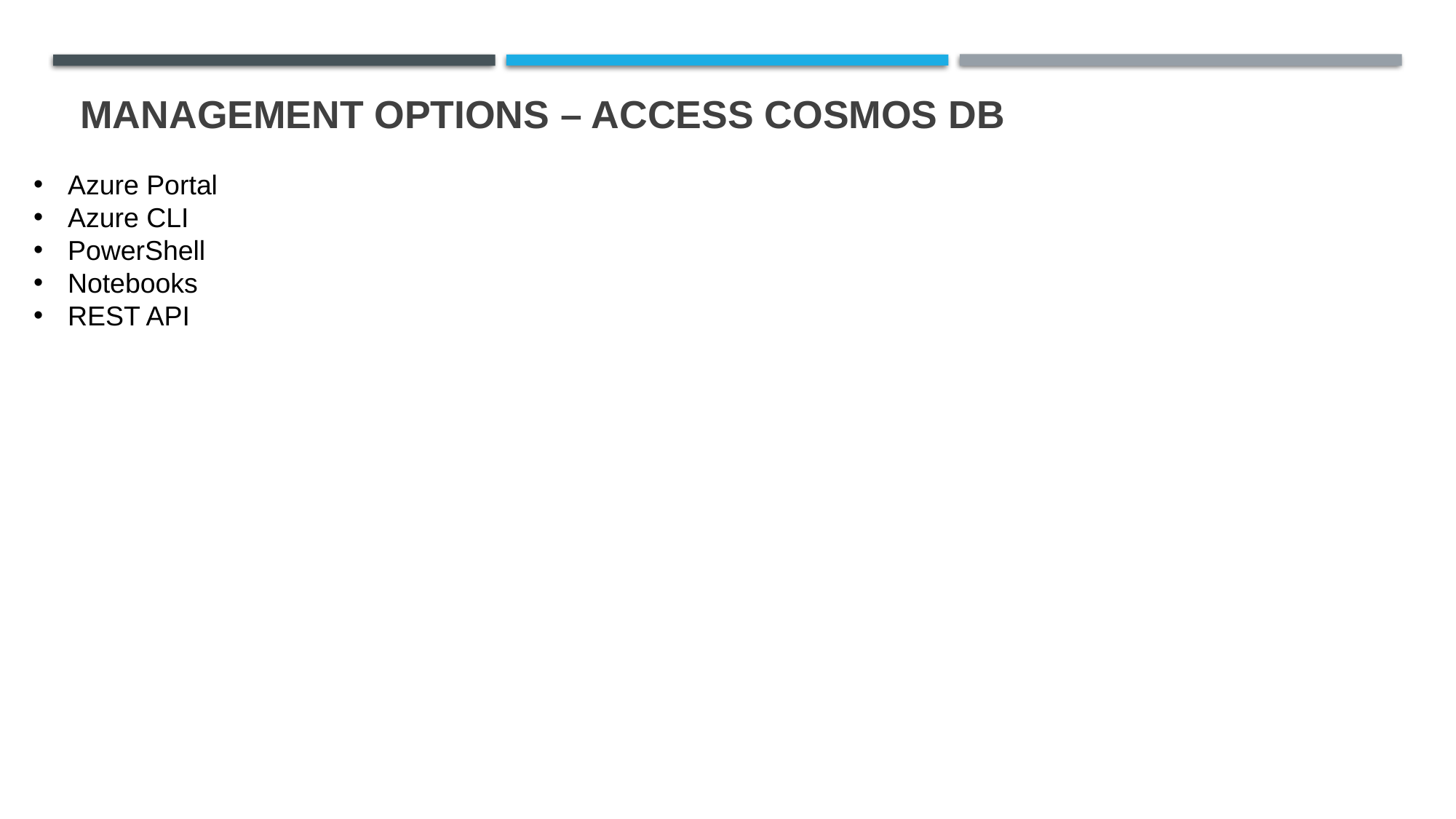

# Management options – Access cosmos db
Azure Portal
Azure CLI
PowerShell
Notebooks
REST API